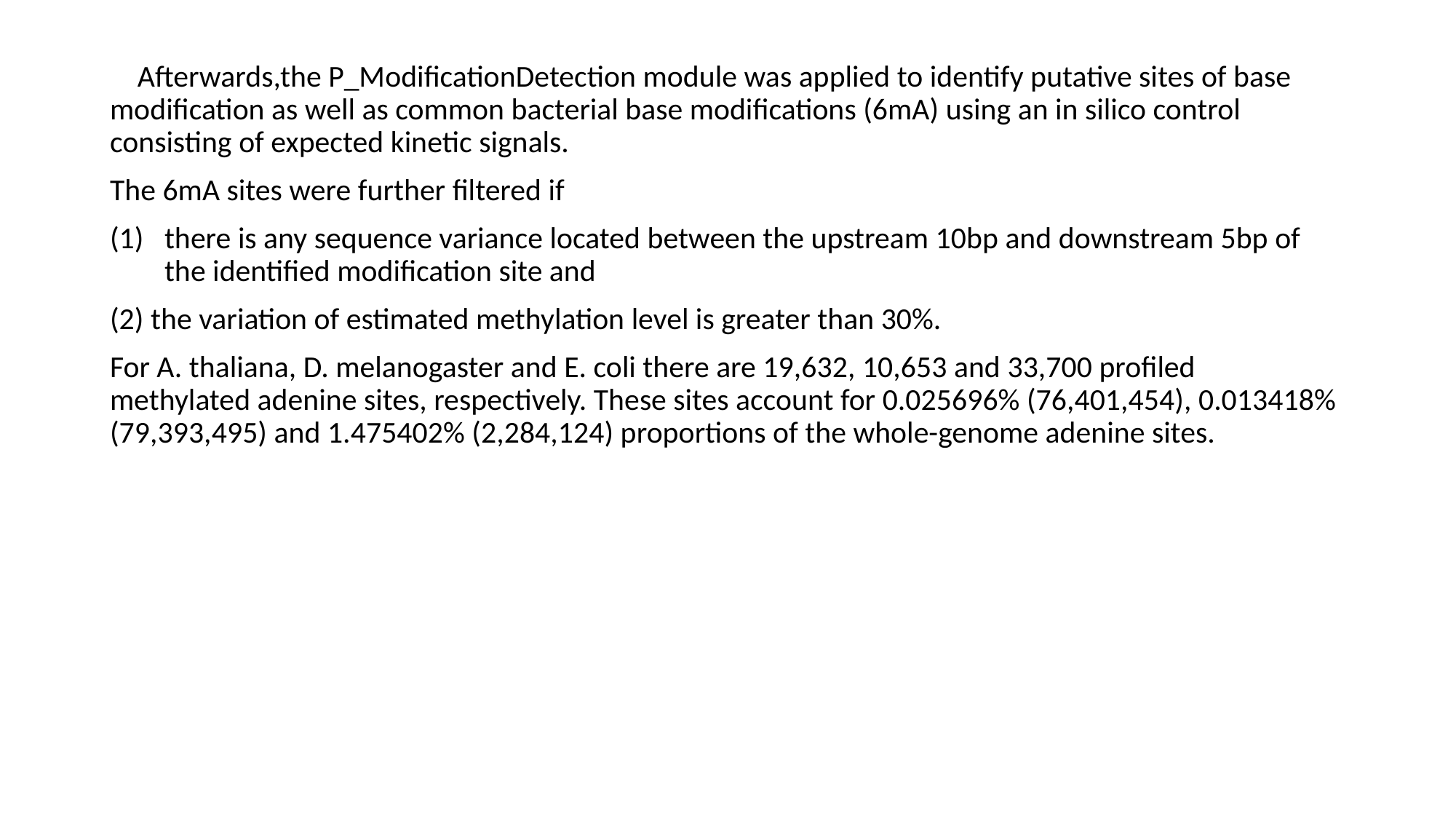

Afterwards,the P_ModificationDetection module was applied to identify putative sites of base modification as well as common bacterial base modifications (6mA) using an in silico control consisting of expected kinetic signals.
The 6mA sites were further filtered if
there is any sequence variance located between the upstream 10bp and downstream 5bp of the identified modification site and
(2) the variation of estimated methylation level is greater than 30%.
For A. thaliana, D. melanogaster and E. coli there are 19,632, 10,653 and 33,700 profiled methylated adenine sites, respectively. These sites account for 0.025696% (76,401,454), 0.013418% (79,393,495) and 1.475402% (2,284,124) proportions of the whole-genome adenine sites.